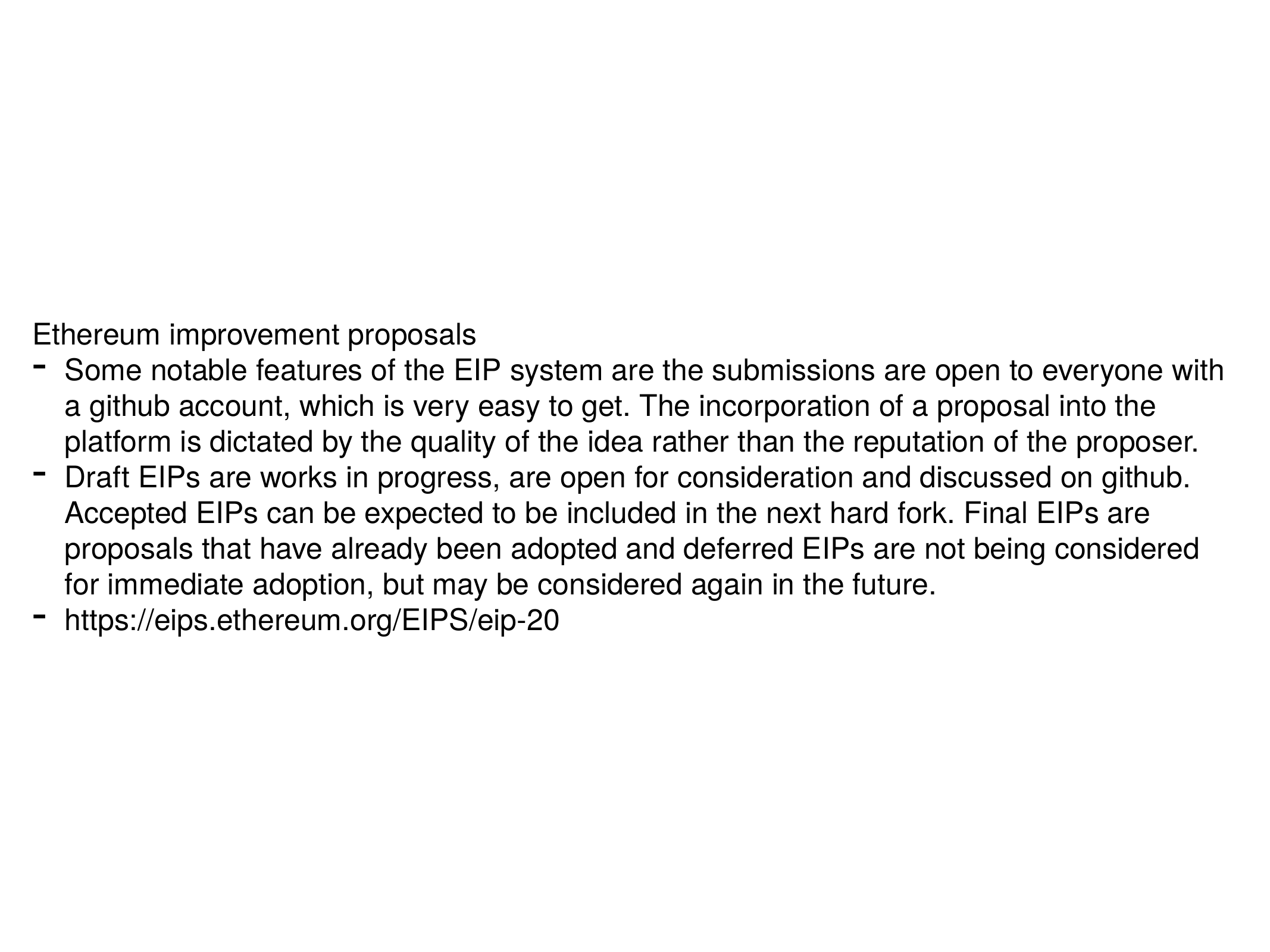

Ethereum improvement proposals
Some notable features of the EIP system are the submissions are open to everyone with a github account, which is very easy to get. The incorporation of a proposal into the platform is dictated by the quality of the idea rather than the reputation of the proposer.
Draft EIPs are works in progress, are open for consideration and discussed on github. Accepted EIPs can be expected to be included in the next hard fork. Final EIPs are proposals that have already been adopted and deferred EIPs are not being considered for immediate adoption, but may be considered again in the future.
https://eips.ethereum.org/EIPS/eip-20